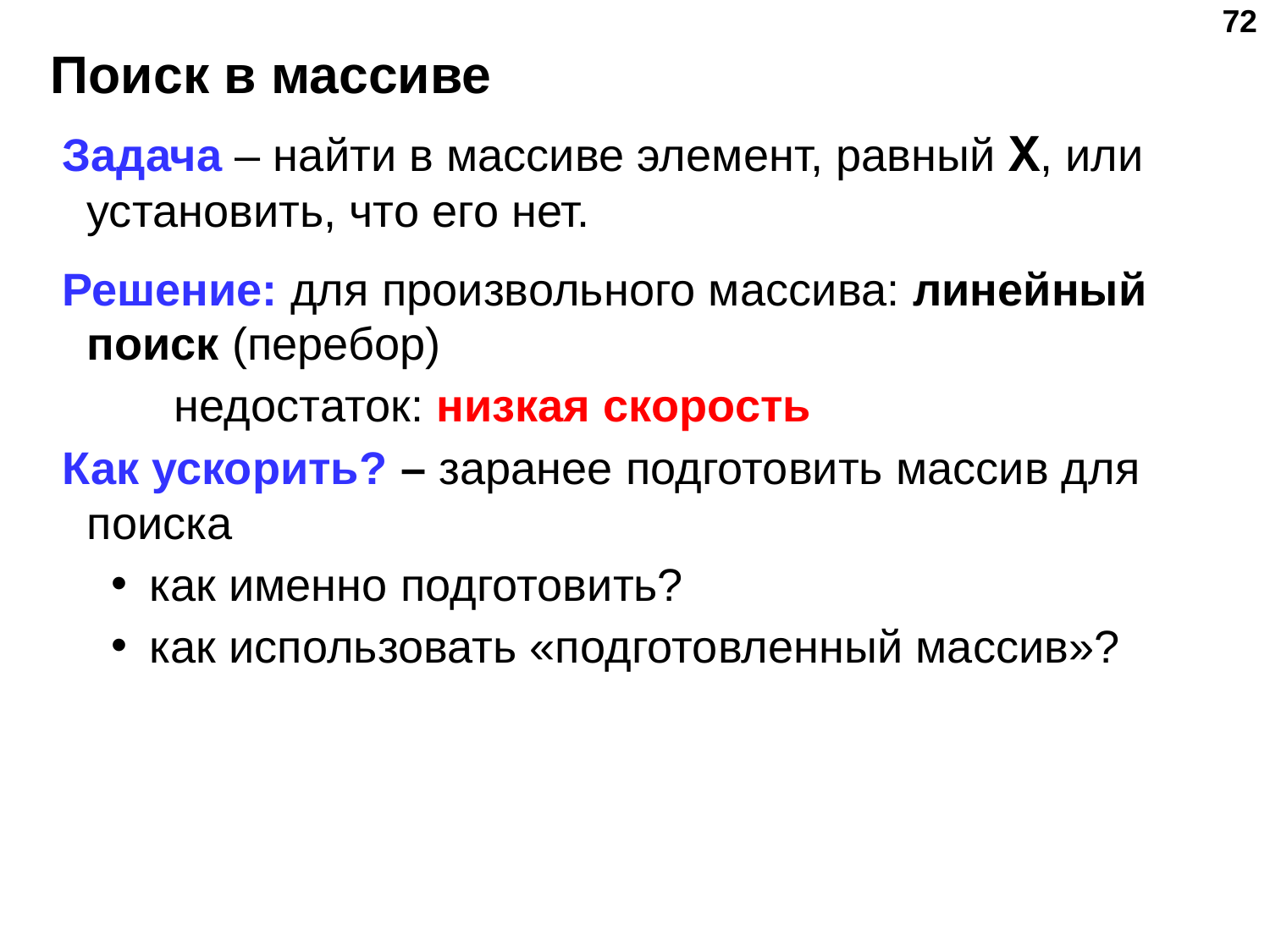

72
# Поиск в массиве
Задача – найти в массиве элемент, равный X, или установить, что его нет.
Решение: для произвольного массива: линейный поиск (перебор)
недостаток: низкая скорость
Как ускорить? – заранее подготовить массив для поиска
как именно подготовить?
как использовать «подготовленный массив»?